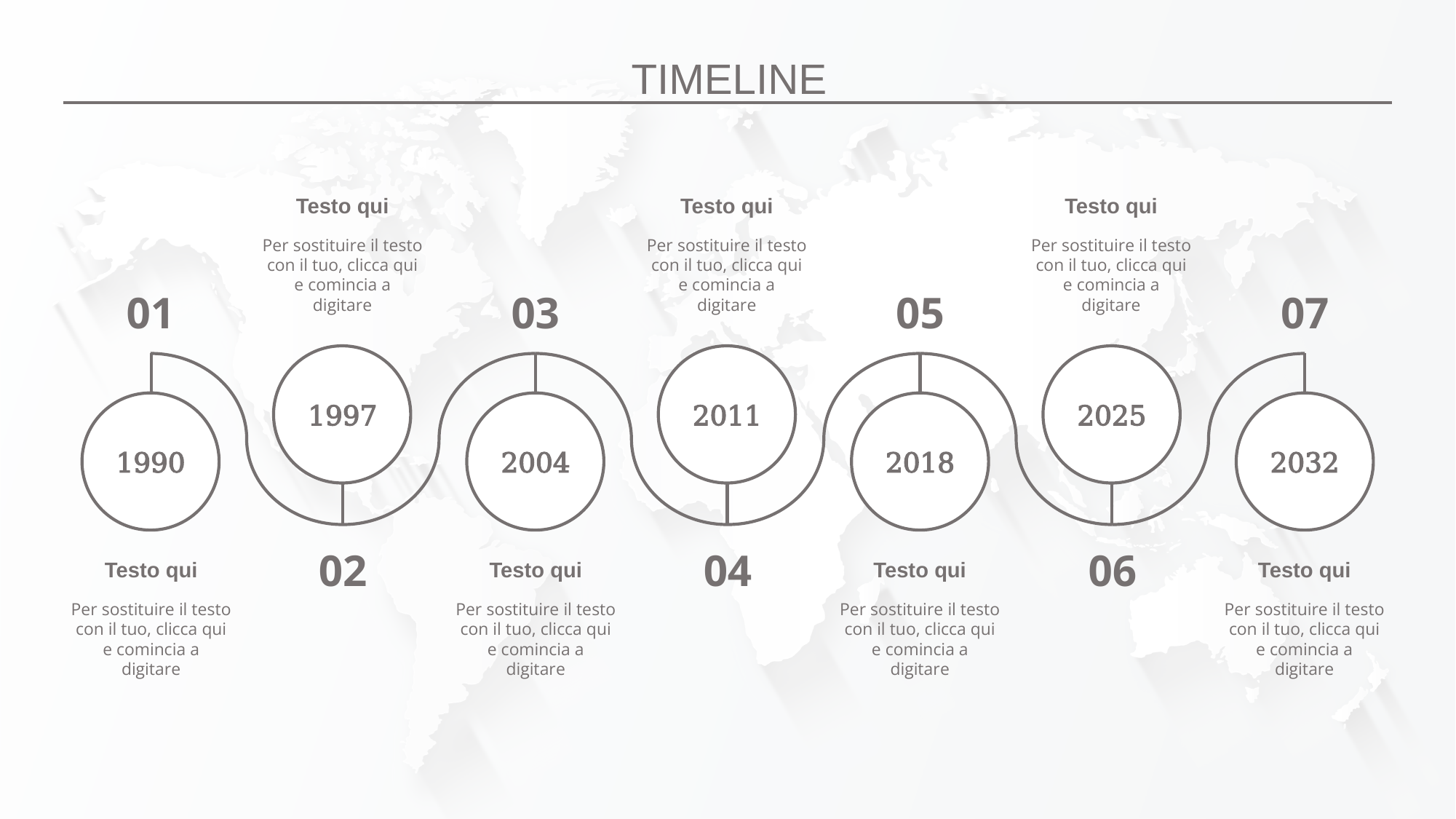

TIMELINE
Testo qui
Per sostituire il testo con il tuo, clicca qui e comincia a digitare
Testo qui
Per sostituire il testo con il tuo, clicca qui e comincia a digitare
Testo qui
Per sostituire il testo con il tuo, clicca qui e comincia a digitare
01
03
05
07

1997
2011
2025
1990
2004
2018
2032
02
04
06
Testo qui
Per sostituire il testo con il tuo, clicca qui e comincia a digitare
Testo qui
Per sostituire il testo con il tuo, clicca qui e comincia a digitare
Testo qui
Per sostituire il testo con il tuo, clicca qui e comincia a digitare
Testo qui
Per sostituire il testo con il tuo, clicca qui e comincia a digitare